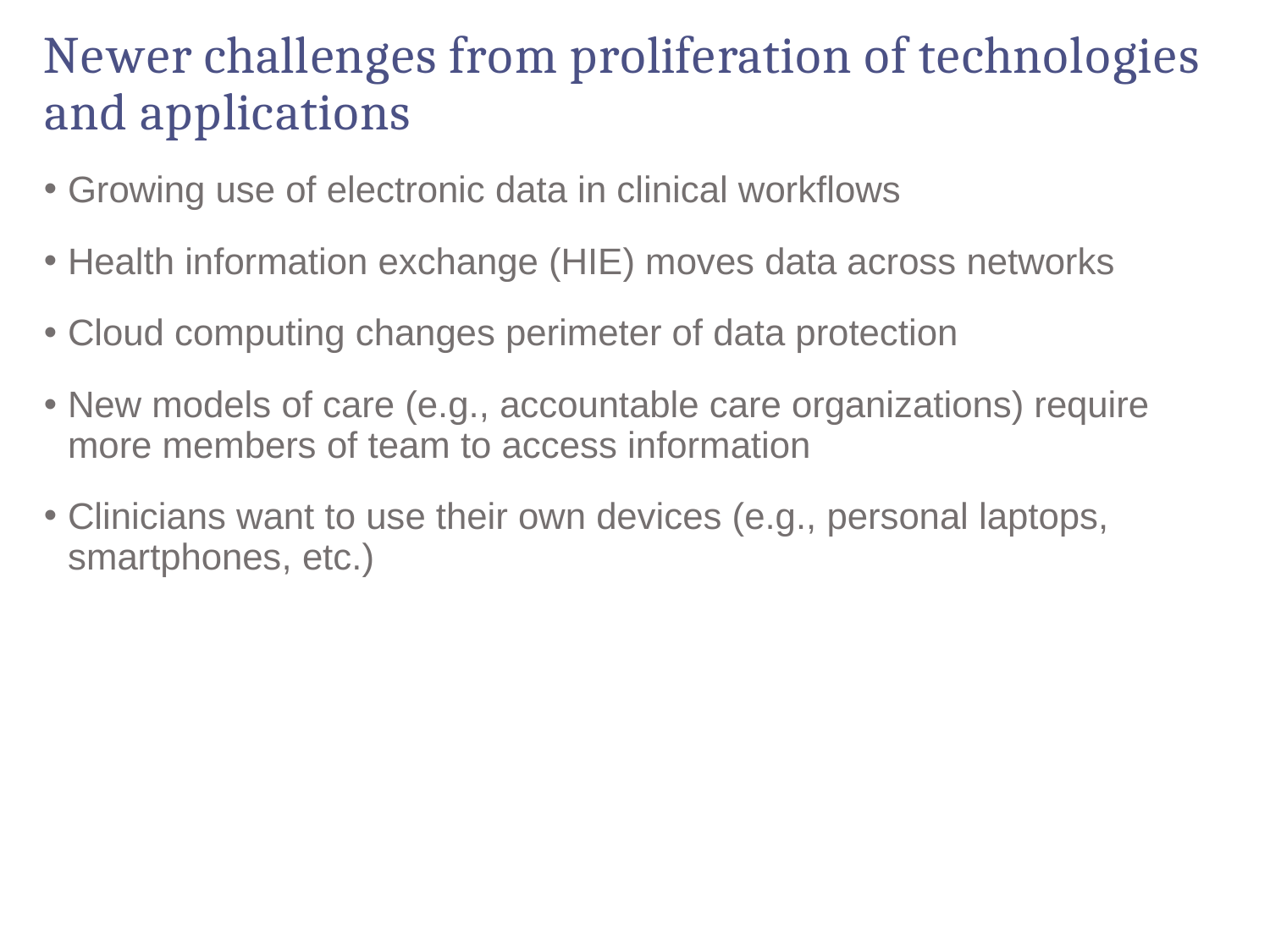

# Newer challenges from proliferation of technologies and applications
Growing use of electronic data in clinical workflows
Health information exchange (HIE) moves data across networks
Cloud computing changes perimeter of data protection
New models of care (e.g., accountable care organizations) require more members of team to access information
Clinicians want to use their own devices (e.g., personal laptops, smartphones, etc.)